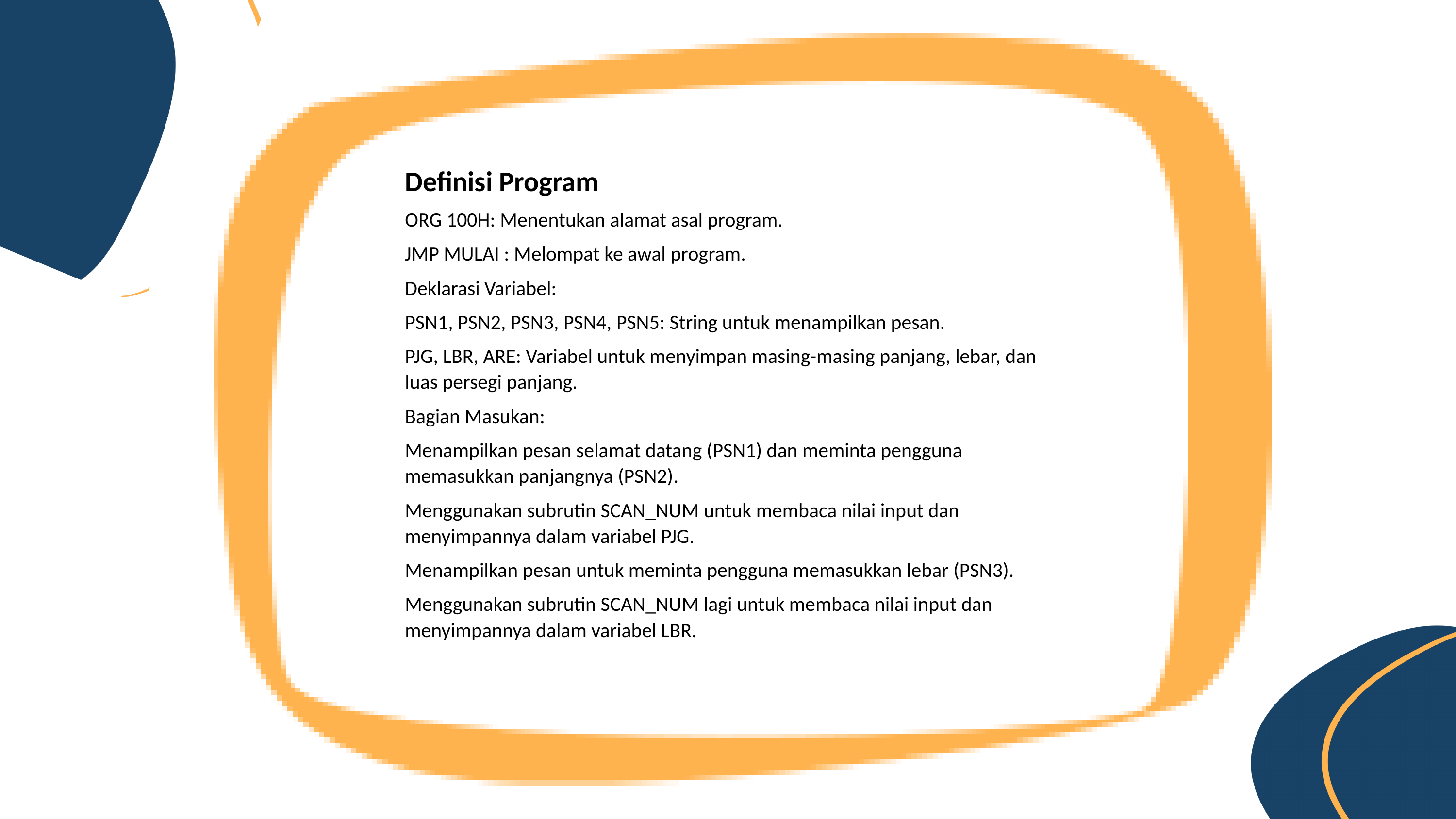

Definisi Program
ORG 100H: Menentukan alamat asal program.
JMP MULAI : Melompat ke awal program.
Deklarasi Variabel:
PSN1, PSN2, PSN3, PSN4, PSN5: String untuk menampilkan pesan.
PJG, LBR, ARE: Variabel untuk menyimpan masing-masing panjang, lebar, dan luas persegi panjang.
Bagian Masukan:
Menampilkan pesan selamat datang (PSN1) dan meminta pengguna memasukkan panjangnya (PSN2).
Menggunakan subrutin SCAN_NUM untuk membaca nilai input dan menyimpannya dalam variabel PJG.
Menampilkan pesan untuk meminta pengguna memasukkan lebar (PSN3).
Menggunakan subrutin SCAN_NUM lagi untuk membaca nilai input dan menyimpannya dalam variabel LBR.